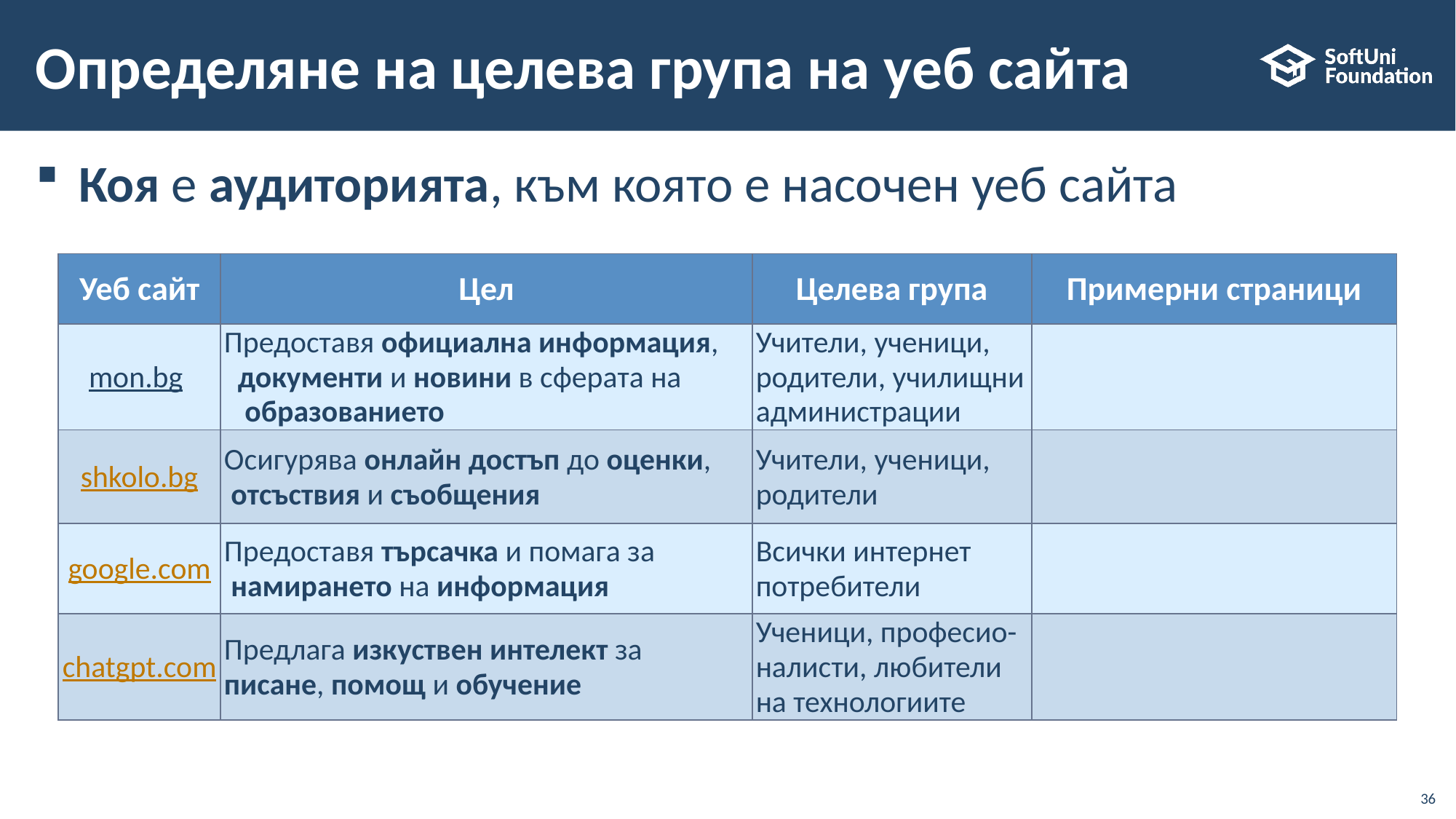

# Определяне на целева група на уеб сайта
Коя е аудиторията, към която е насочен уеб сайта
| Уеб сайт | Цел | Целева група | Примерни страници |
| --- | --- | --- | --- |
| mon.bg | Предоставя официална информация, документи и новини в сферата на образованието | Учители, ученици, родители, училищни администрации |  |
| shkolo.bg | Осигурява онлайн достъп до оценки, отсъствия и съобщения | Учители, ученици, родители |  |
| google.com | Предоставя търсачка и помага за намирането на информация | Всички интернет потребители |  |
| chatgpt.com | Предлага изкуствен интелект за писане, помощ и обучение | Ученици, професио- налисти, любители на технологиите |  |
36